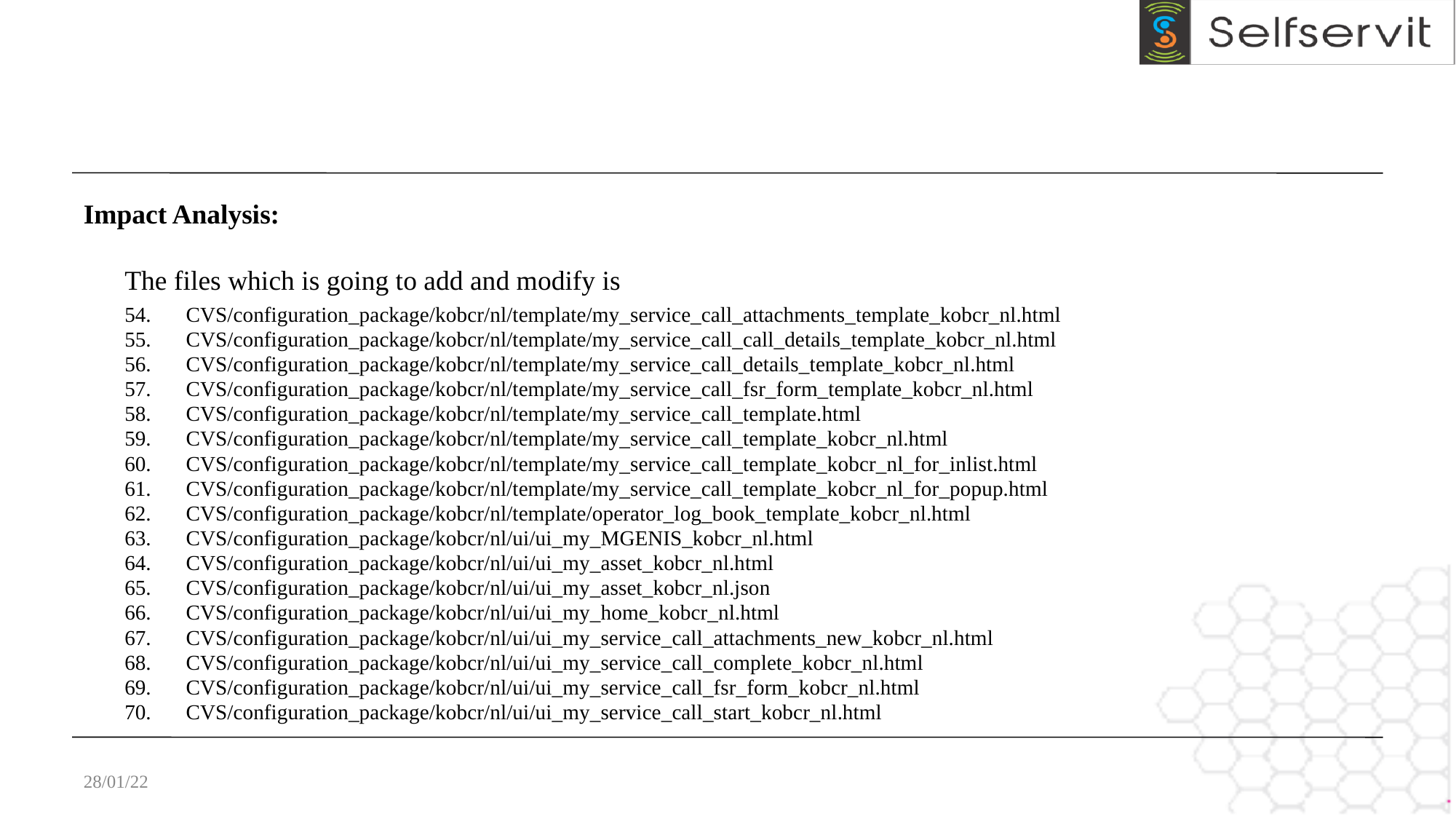

Impact Analysis:
The files which is going to add and modify is
CVS/configuration_package/kobcr/nl/template/my_service_call_attachments_template_kobcr_nl.html
CVS/configuration_package/kobcr/nl/template/my_service_call_call_details_template_kobcr_nl.html
CVS/configuration_package/kobcr/nl/template/my_service_call_details_template_kobcr_nl.html
CVS/configuration_package/kobcr/nl/template/my_service_call_fsr_form_template_kobcr_nl.html
CVS/configuration_package/kobcr/nl/template/my_service_call_template.html
CVS/configuration_package/kobcr/nl/template/my_service_call_template_kobcr_nl.html
CVS/configuration_package/kobcr/nl/template/my_service_call_template_kobcr_nl_for_inlist.html
CVS/configuration_package/kobcr/nl/template/my_service_call_template_kobcr_nl_for_popup.html
CVS/configuration_package/kobcr/nl/template/operator_log_book_template_kobcr_nl.html
CVS/configuration_package/kobcr/nl/ui/ui_my_MGENIS_kobcr_nl.html
CVS/configuration_package/kobcr/nl/ui/ui_my_asset_kobcr_nl.html
CVS/configuration_package/kobcr/nl/ui/ui_my_asset_kobcr_nl.json
CVS/configuration_package/kobcr/nl/ui/ui_my_home_kobcr_nl.html
CVS/configuration_package/kobcr/nl/ui/ui_my_service_call_attachments_new_kobcr_nl.html
CVS/configuration_package/kobcr/nl/ui/ui_my_service_call_complete_kobcr_nl.html
CVS/configuration_package/kobcr/nl/ui/ui_my_service_call_fsr_form_kobcr_nl.html
CVS/configuration_package/kobcr/nl/ui/ui_my_service_call_start_kobcr_nl.html
28/01/22